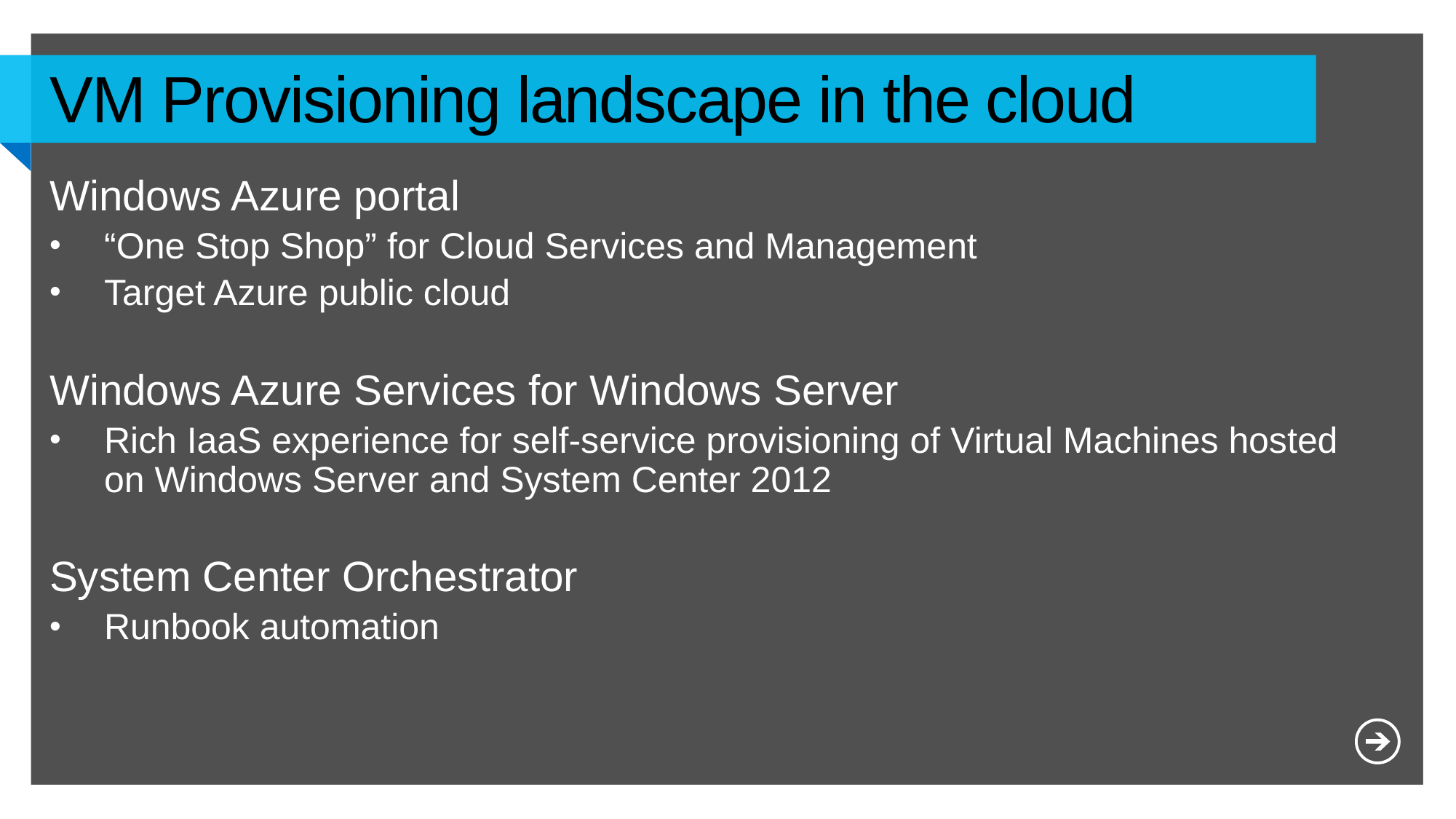

# VM Provisioning landscape in the cloud
Windows Azure portal
“One Stop Shop” for Cloud Services and Management
Target Azure public cloud

Windows Azure Services for Windows Server
Rich IaaS experience for self-service provisioning of Virtual Machines hosted on Windows Server and System Center 2012

System Center Orchestrator
Runbook automation